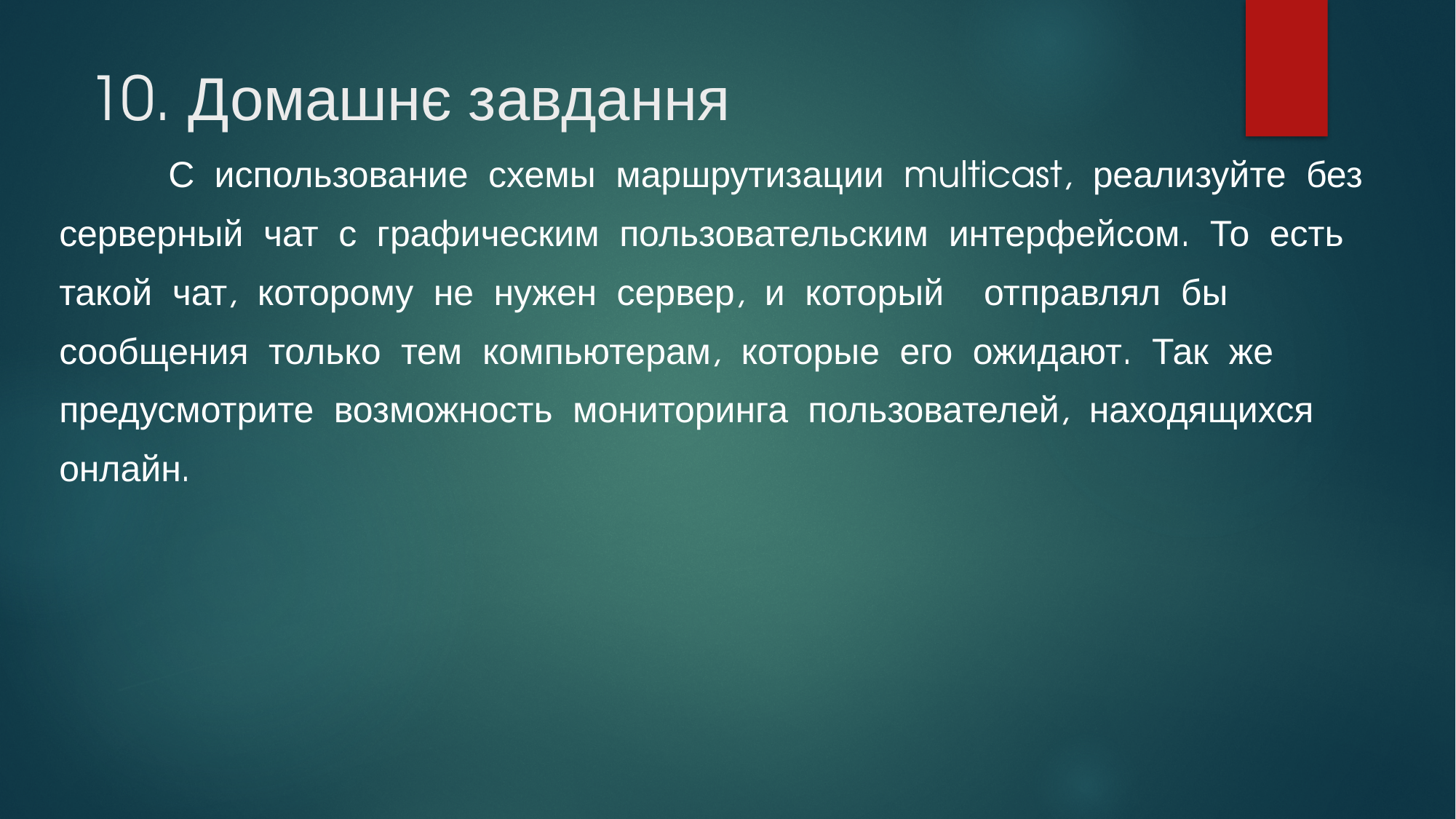

# 10. Домашнє завдання
	С  использование  схемы  маршрутизации  multicast,  реализуйте  без
серверный  чат  с  графическим  пользовательским  интерфейсом.  То  есть
такой  чат,  которому  не  нужен  сервер,  и  который    отправлял  бы
сообщения  только  тем  компьютерам,  которые  его  ожидают.  Так  же
предусмотрите  возможность  мониторинга  пользователей,  находящихся
онлайн.